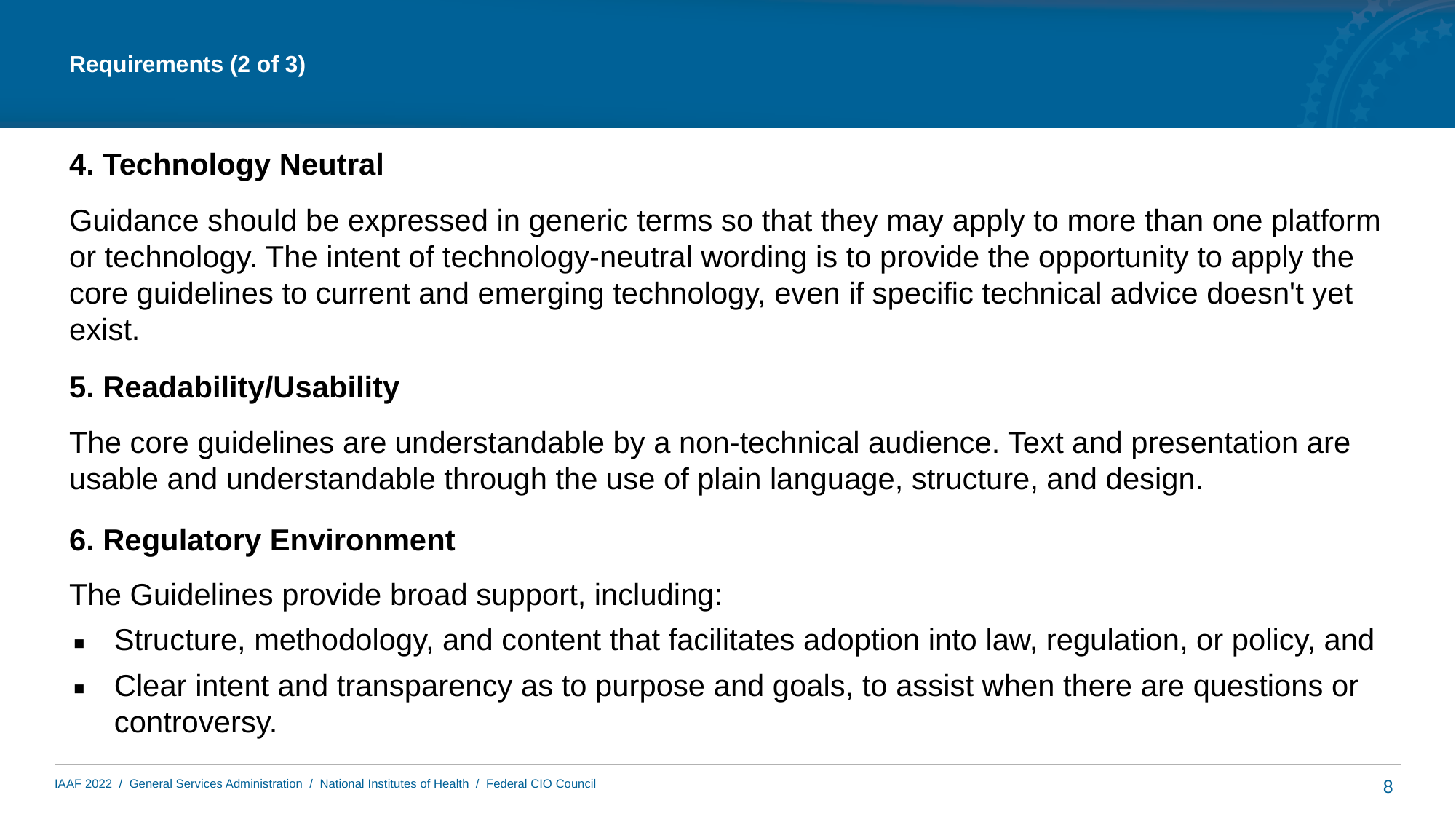

# Requirements (2 of 3)
4. Technology Neutral
Guidance should be expressed in generic terms so that they may apply to more than one platform or technology. The intent of technology-neutral wording is to provide the opportunity to apply the core guidelines to current and emerging technology, even if specific technical advice doesn't yet exist.
5. Readability/Usability
The core guidelines are understandable by a non-technical audience. Text and presentation are usable and understandable through the use of plain language, structure, and design.
6. Regulatory Environment
The Guidelines provide broad support, including:
Structure, methodology, and content that facilitates adoption into law, regulation, or policy, and
Clear intent and transparency as to purpose and goals, to assist when there are questions or controversy.
8